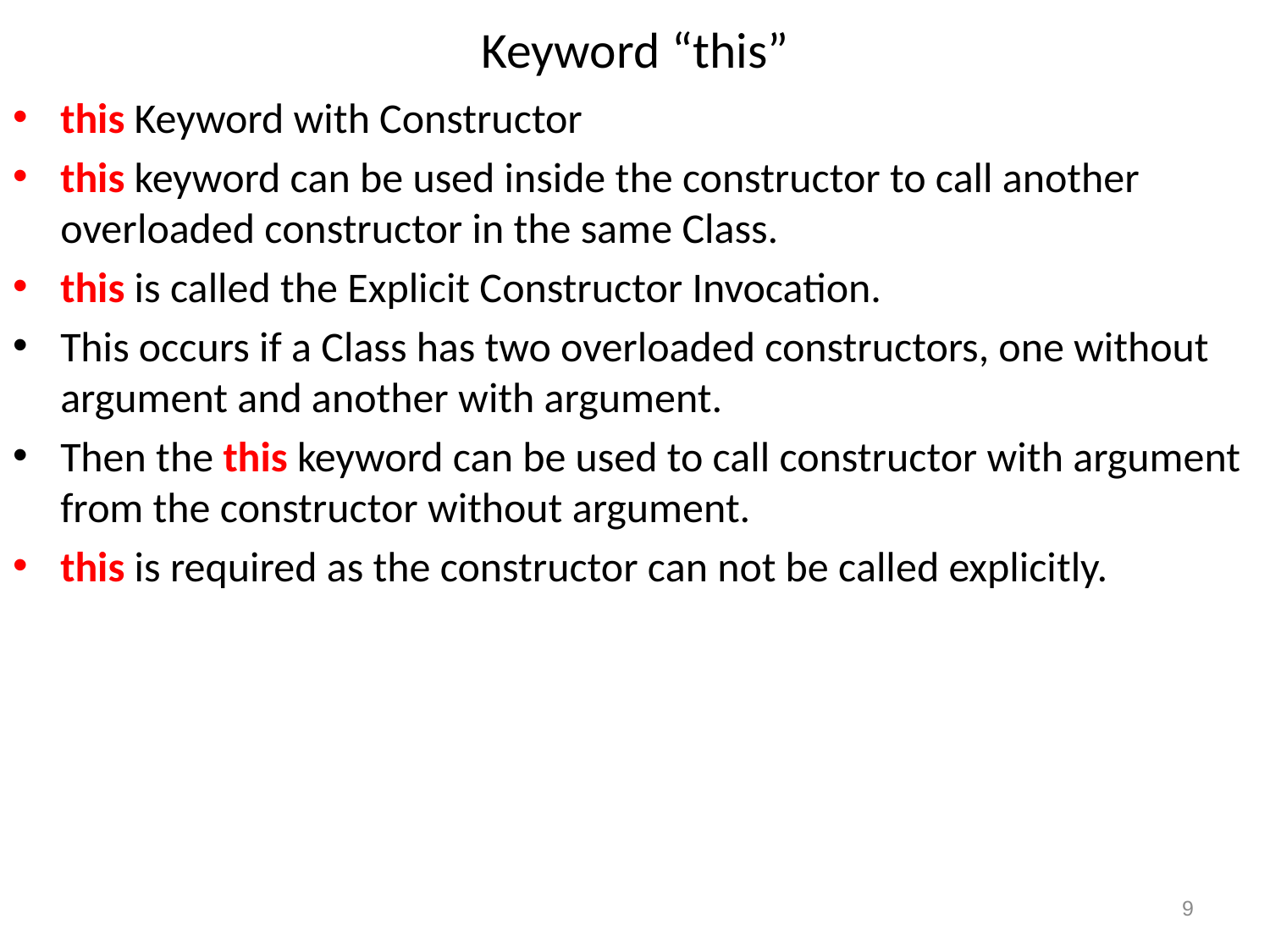

# Keyword “this”
this Keyword with Constructor
this keyword can be used inside the constructor to call another overloaded constructor in the same Class.
this is called the Explicit Constructor Invocation.
This occurs if a Class has two overloaded constructors, one without argument and another with argument.
Then the this keyword can be used to call constructor with argument from the constructor without argument.
this is required as the constructor can not be called explicitly.

9